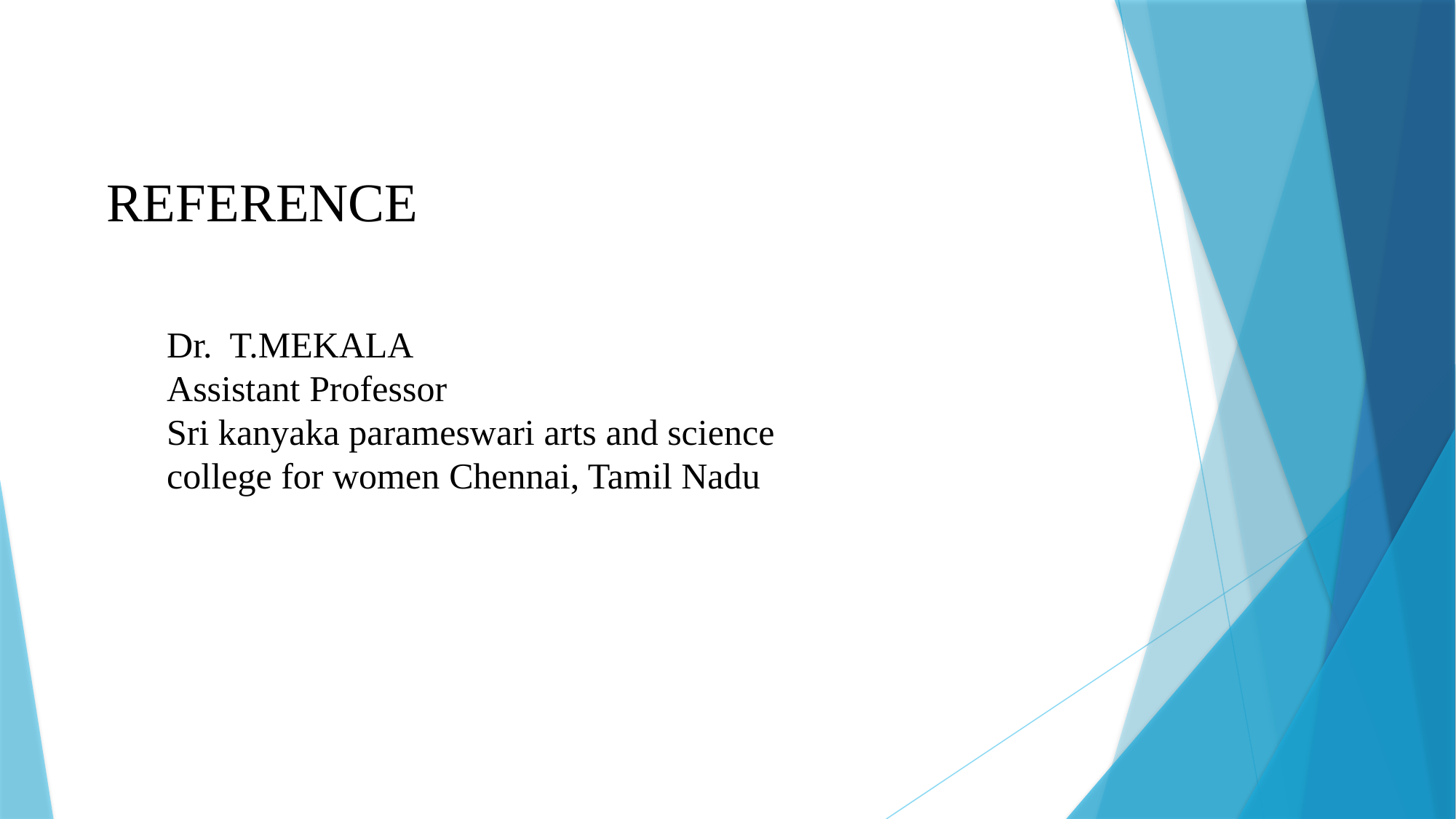

REFERENCE
Dr.  T.MEKALA
Assistant Professor
Sri kanyaka parameswari arts and science college for women Chennai, Tamil Nadu